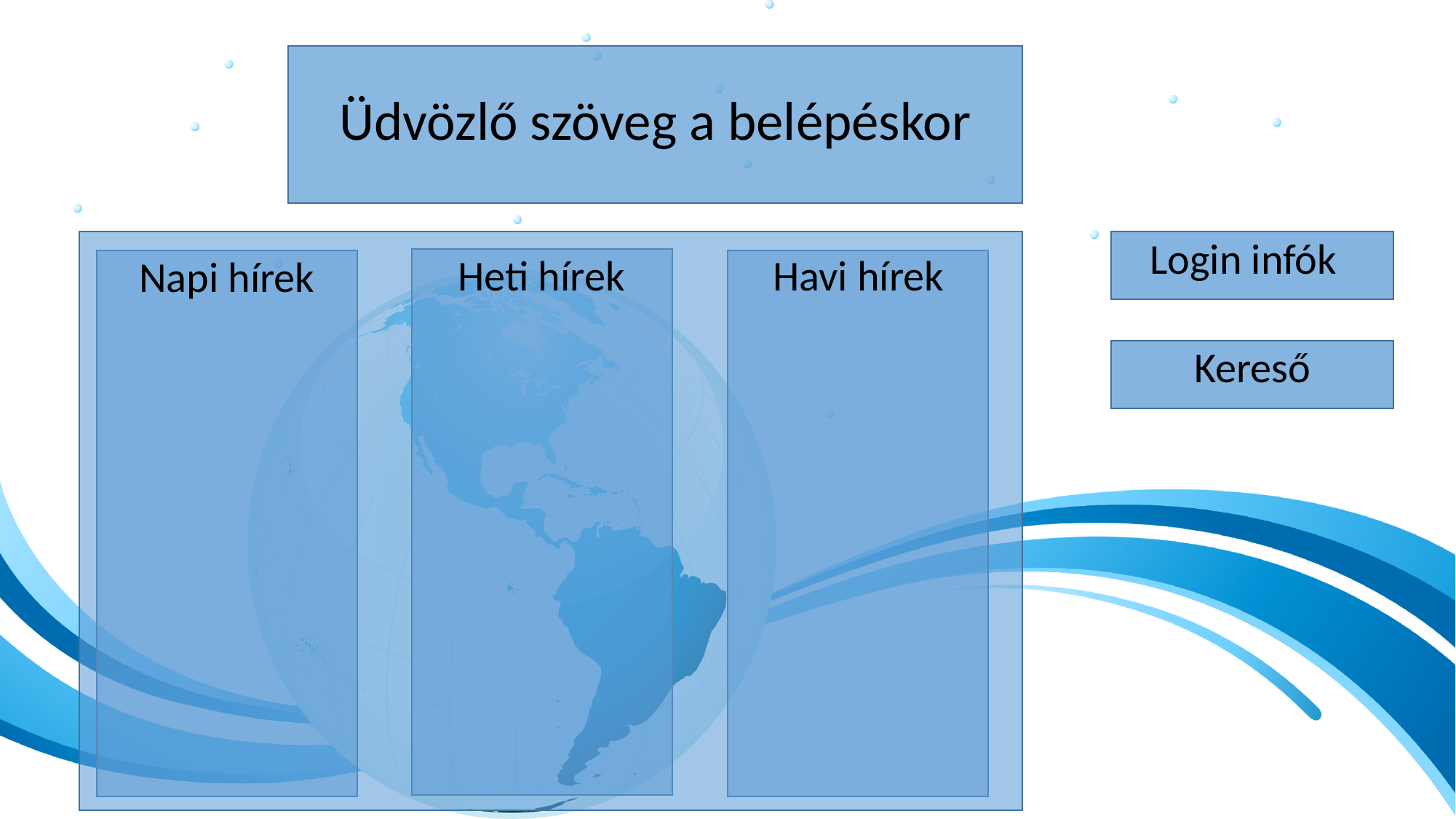

# Üdvözlő szöveg a belépéskor

Login infók

Heti hírek

Havi hírek

Napi hírek

Kereső